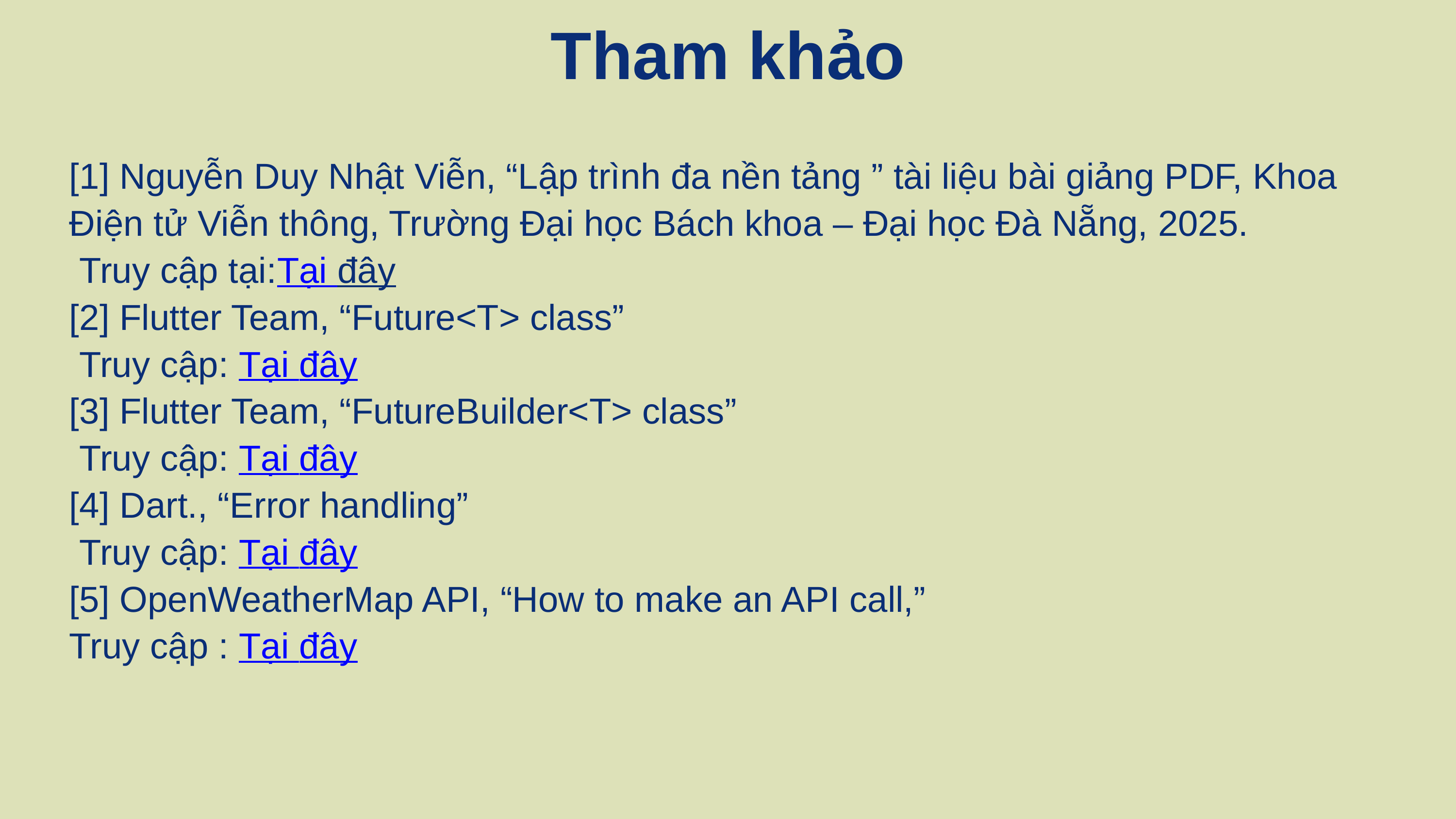

Tham khảo
[1] Nguyễn Duy Nhật Viễn, “Lập trình đa nền tảng ” tài liệu bài giảng PDF, Khoa Điện tử Viễn thông, Trường Đại học Bách khoa – Đại học Đà Nẵng, 2025.
 Truy cập tại:Tại đây
[2] Flutter Team, “Future<T> class”
 Truy cập: Tại đây
[3] Flutter Team, “FutureBuilder<T> class”
 Truy cập: Tại đây
[4] Dart., “Error handling”
 Truy cập: Tại đây
[5] OpenWeatherMap API, “How to make an API call,”
Truy cập : Tại đây